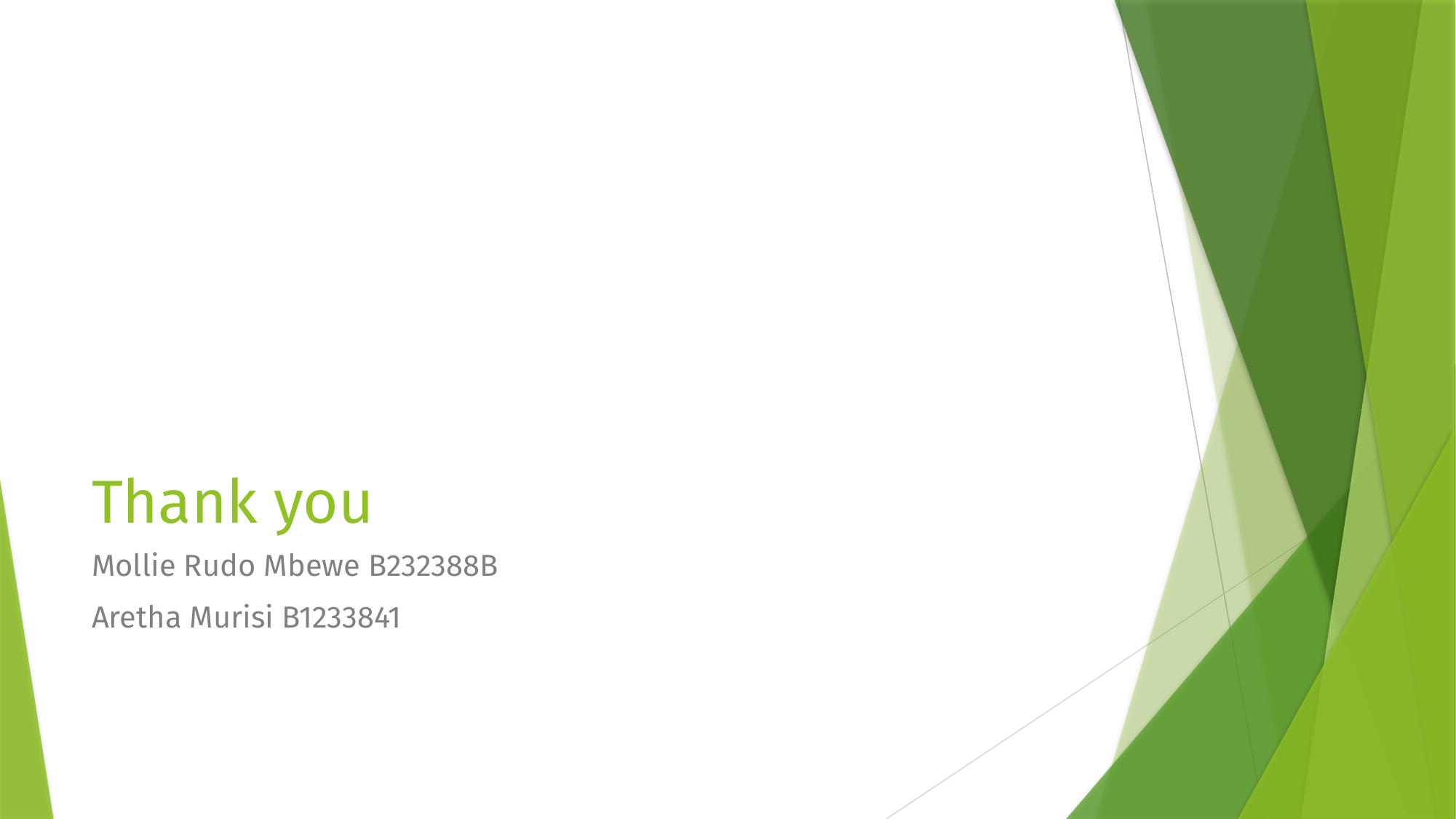

# Thank you
Mollie Rudo Mbewe B232388B
Aretha Murisi B1233841